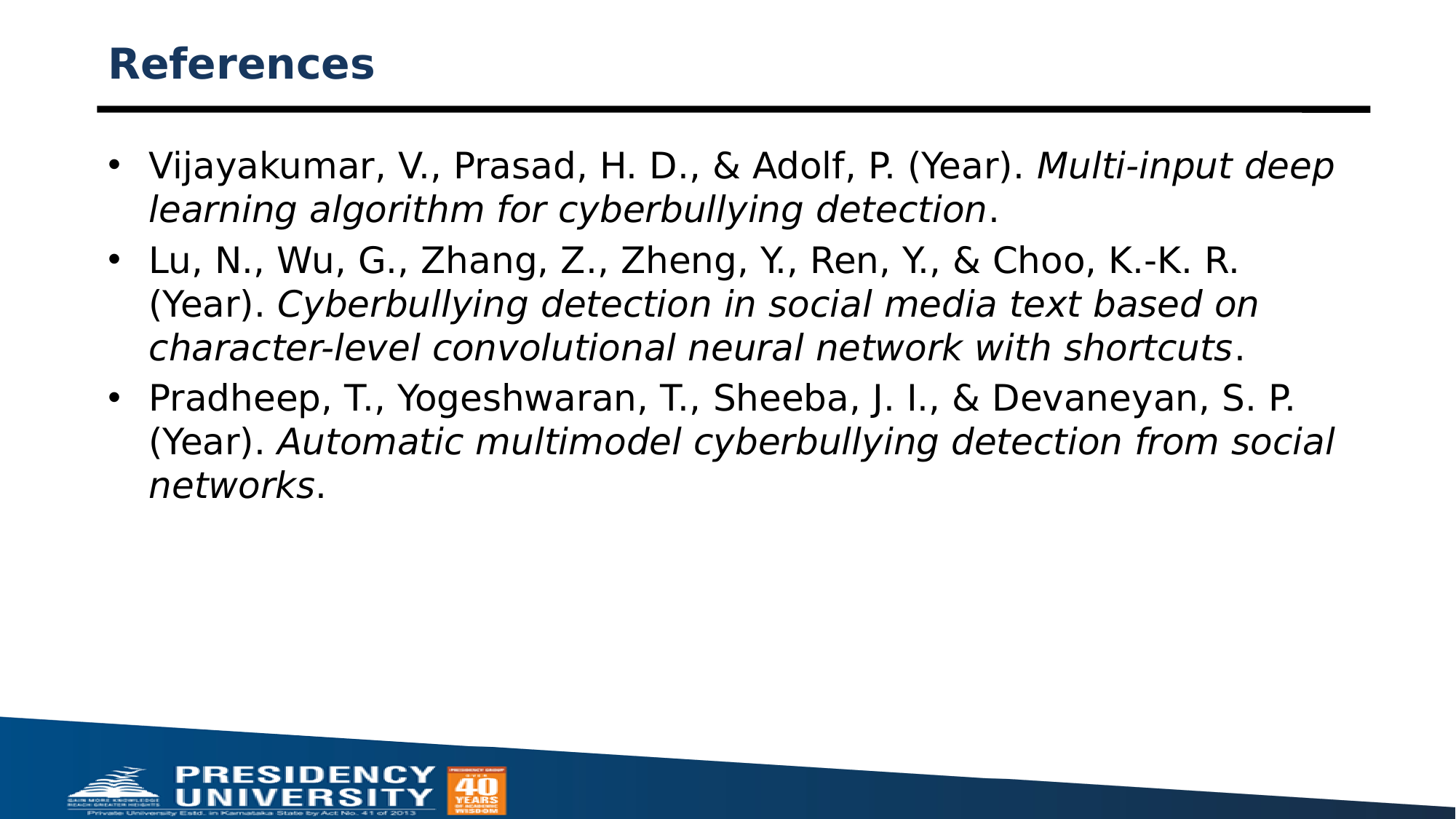

# References
Vijayakumar, V., Prasad, H. D., & Adolf, P. (Year). Multi-input deep learning algorithm for cyberbullying detection.
Lu, N., Wu, G., Zhang, Z., Zheng, Y., Ren, Y., & Choo, K.-K. R. (Year). Cyberbullying detection in social media text based on character-level convolutional neural network with shortcuts.
Pradheep, T., Yogeshwaran, T., Sheeba, J. I., & Devaneyan, S. P. (Year). Automatic multimodel cyberbullying detection from social networks.